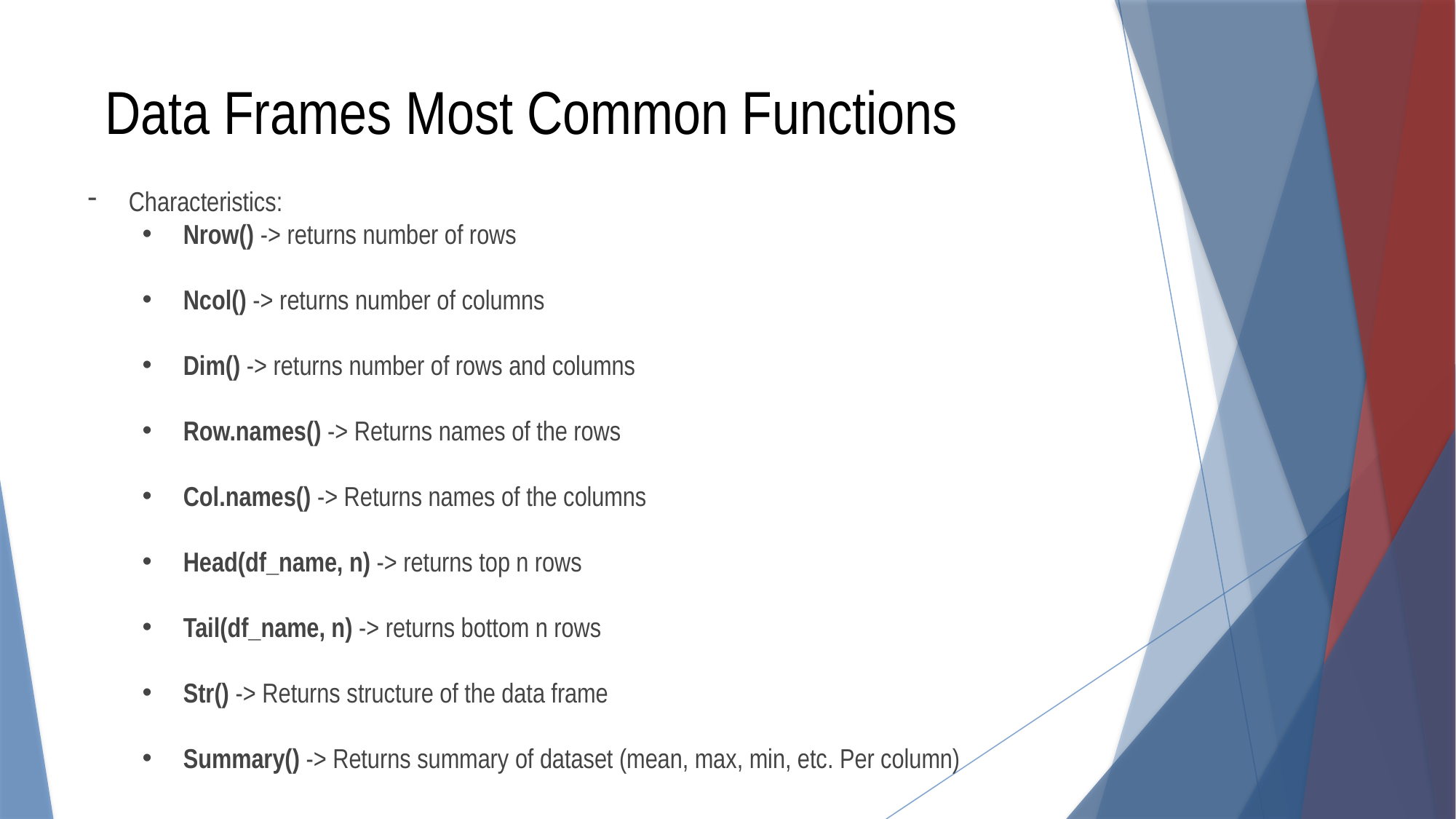

Data Frames Most Common Functions

Characteristics:
Nrow() -> returns number of rows

Ncol() -> returns number of columns

Dim() -> returns number of rows and columns

Row.names() -> Returns names of the rows

Col.names() -> Returns names of the columns

Head(df_name, n) -> returns top n rows

Tail(df_name, n) -> returns bottom n rows

Str() -> Returns structure of the data frame

Summary() -> Returns summary of dataset (mean, max, min, etc. Per column)